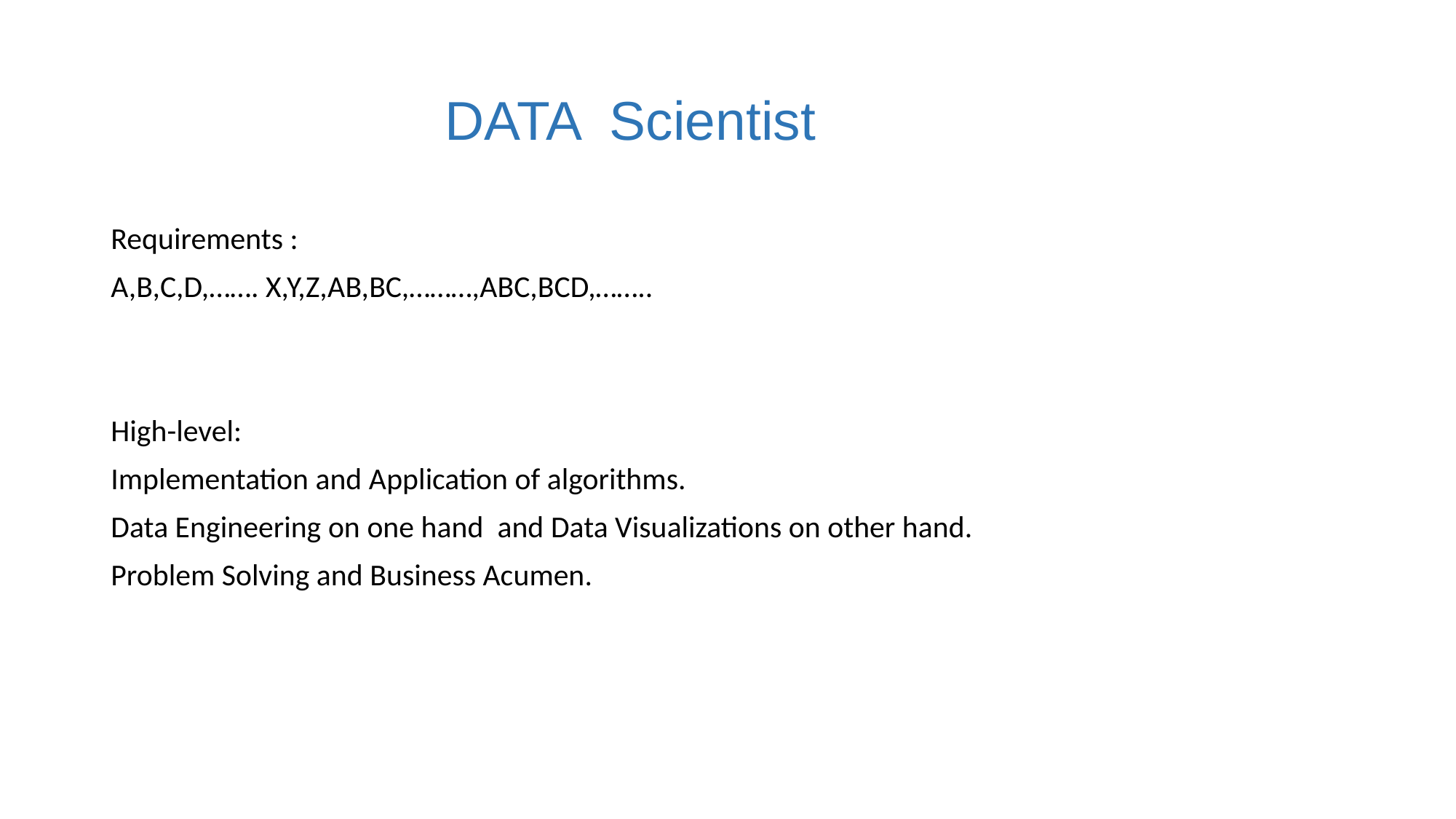

# DATA  Scientist
Requirements :
A,B,C,D,……. X,Y,Z,AB,BC,………,ABC,BCD,……..

High-level:
Implementation and Application of algorithms.
Data Engineering on one hand  and Data Visualizations on other hand.
Problem Solving and Business Acumen.